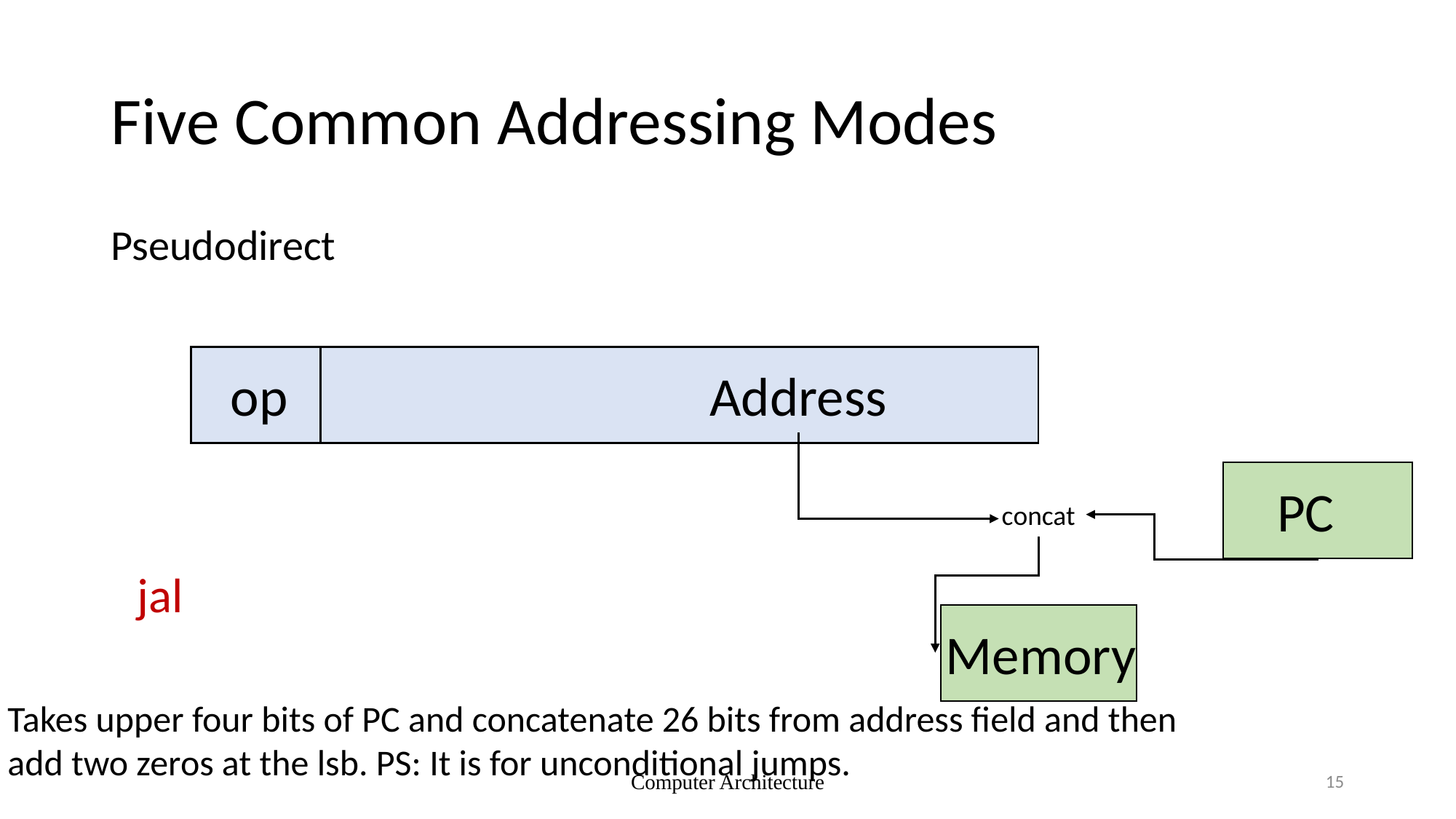

# Five Common Addressing Modes
Pseudodirect

Address
op

PC
concat
jal

Memory
Takes upper four bits of PC and concatenate 26 bits from address field and then
add two zeros at the lsb. PS: It is for unconditional jumps.
Computer Architecture
15